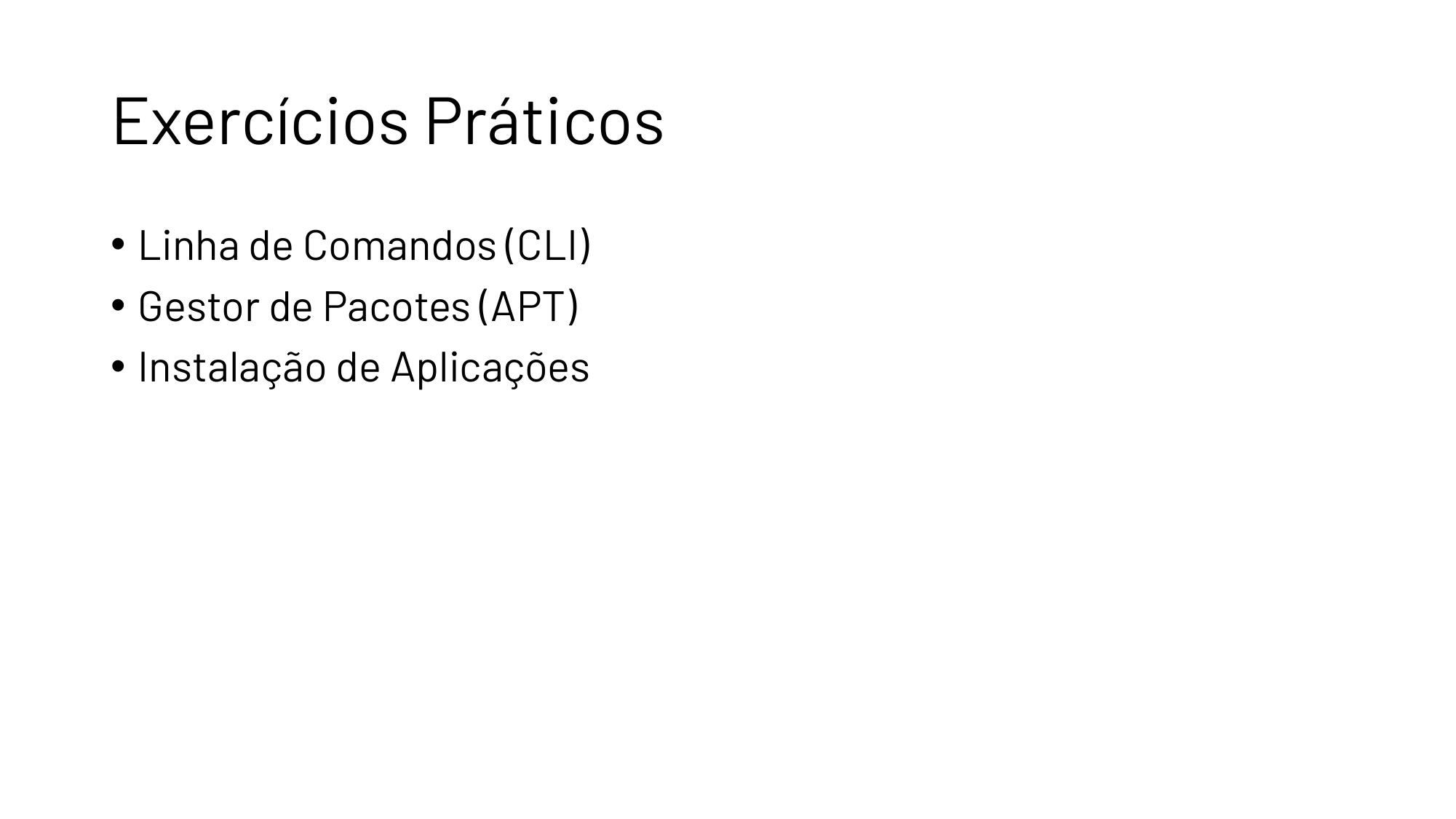

# Exercícios Práticos
Linha de Comandos (CLI)
Gestor de Pacotes (APT)
Instalação de Aplicações